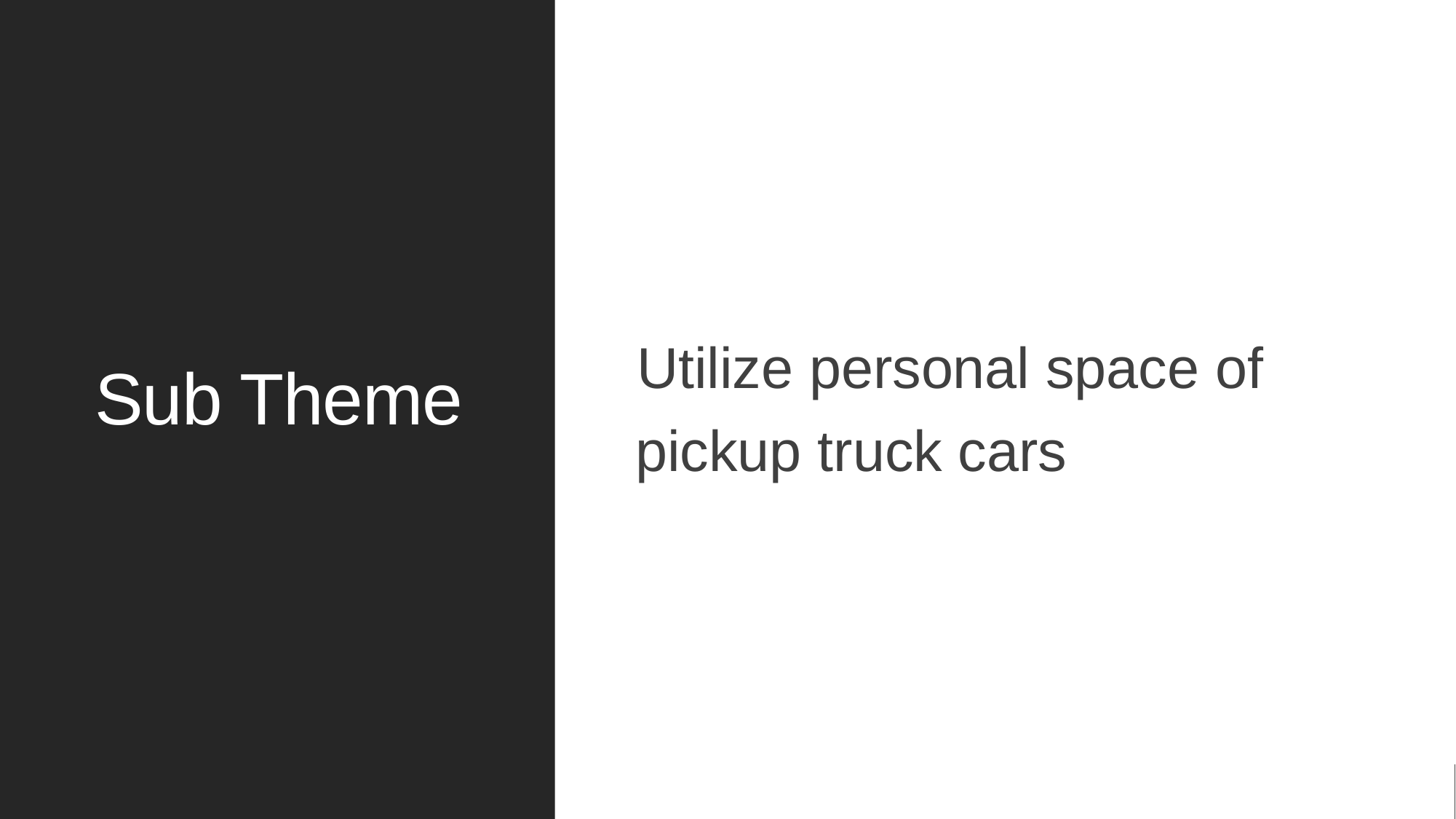

# Sub Theme

Utilize personal space of pickup truck cars